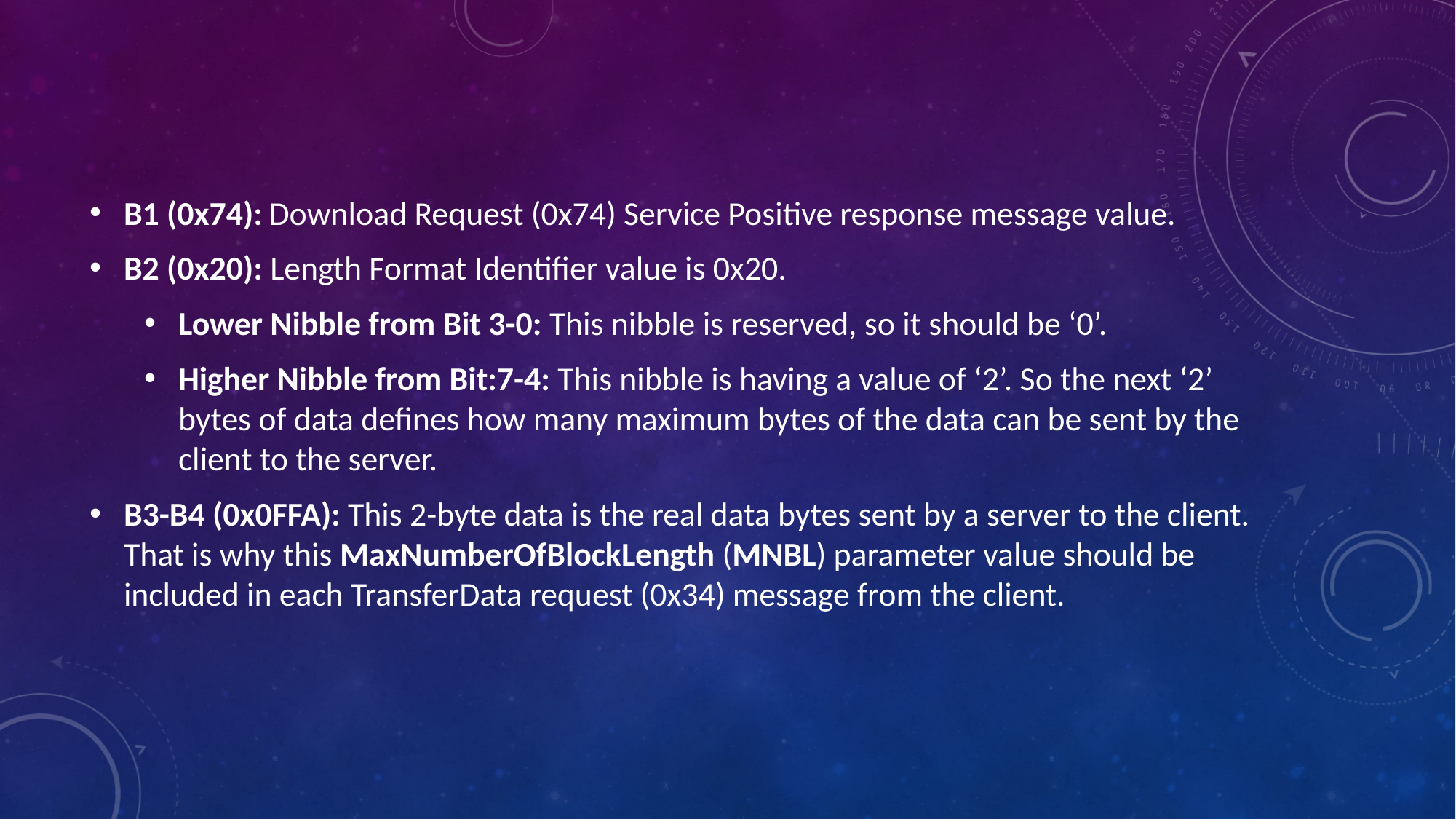

B1 (0x74): Download Request (0x74) Service Positive response message value.
B2 (0x20): Length Format Identifier value is 0x20.
Lower Nibble from Bit 3-0: This nibble is reserved, so it should be ‘0’.
Higher Nibble from Bit:7-4: This nibble is having a value of ‘2’. So the next ‘2’ bytes of data defines how many maximum bytes of the data can be sent by the client to the server.
B3-B4 (0x0FFA): This 2-byte data is the real data bytes sent by a server to the client. That is why this MaxNumberOfBlockLength (MNBL) parameter value should be included in each TransferData request (0x34) message from the client.